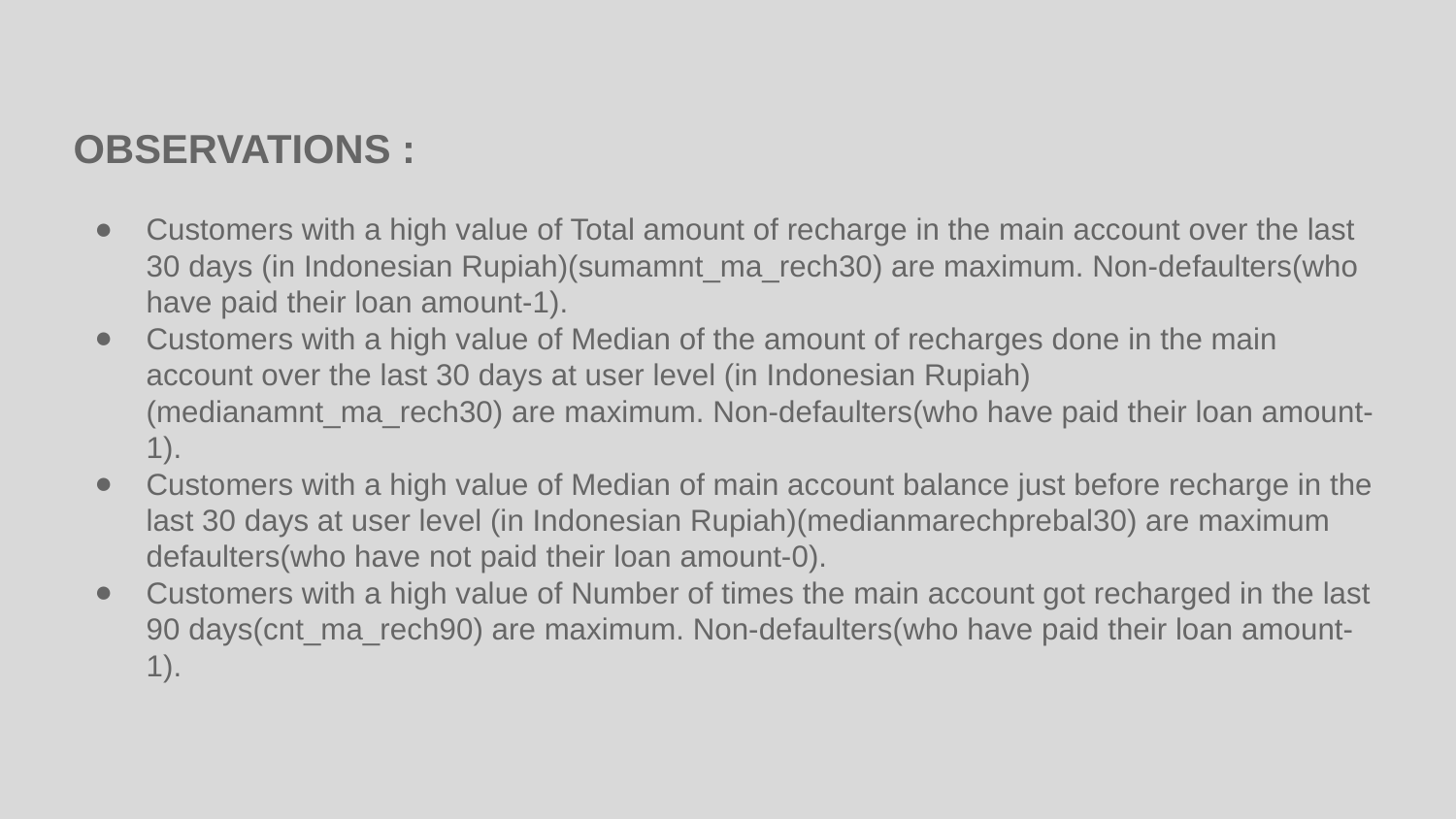

OBSERVATIONS :

Customers with a high value of Total amount of recharge in the main account over the last 30 days (in Indonesian Rupiah)(sumamnt_ma_rech30) are maximum. Non-defaulters(who have paid their loan amount-1).
Customers with a high value of Median of the amount of recharges done in the main account over the last 30 days at user level (in Indonesian Rupiah)(medianamnt_ma_rech30) are maximum. Non-defaulters(who have paid their loan amount-1).
Customers with a high value of Median of main account balance just before recharge in the last 30 days at user level (in Indonesian Rupiah)(medianmarechprebal30) are maximum defaulters(who have not paid their loan amount-0).
Customers with a high value of Number of times the main account got recharged in the last 90 days(cnt_ma_rech90) are maximum. Non-defaulters(who have paid their loan amount-1).